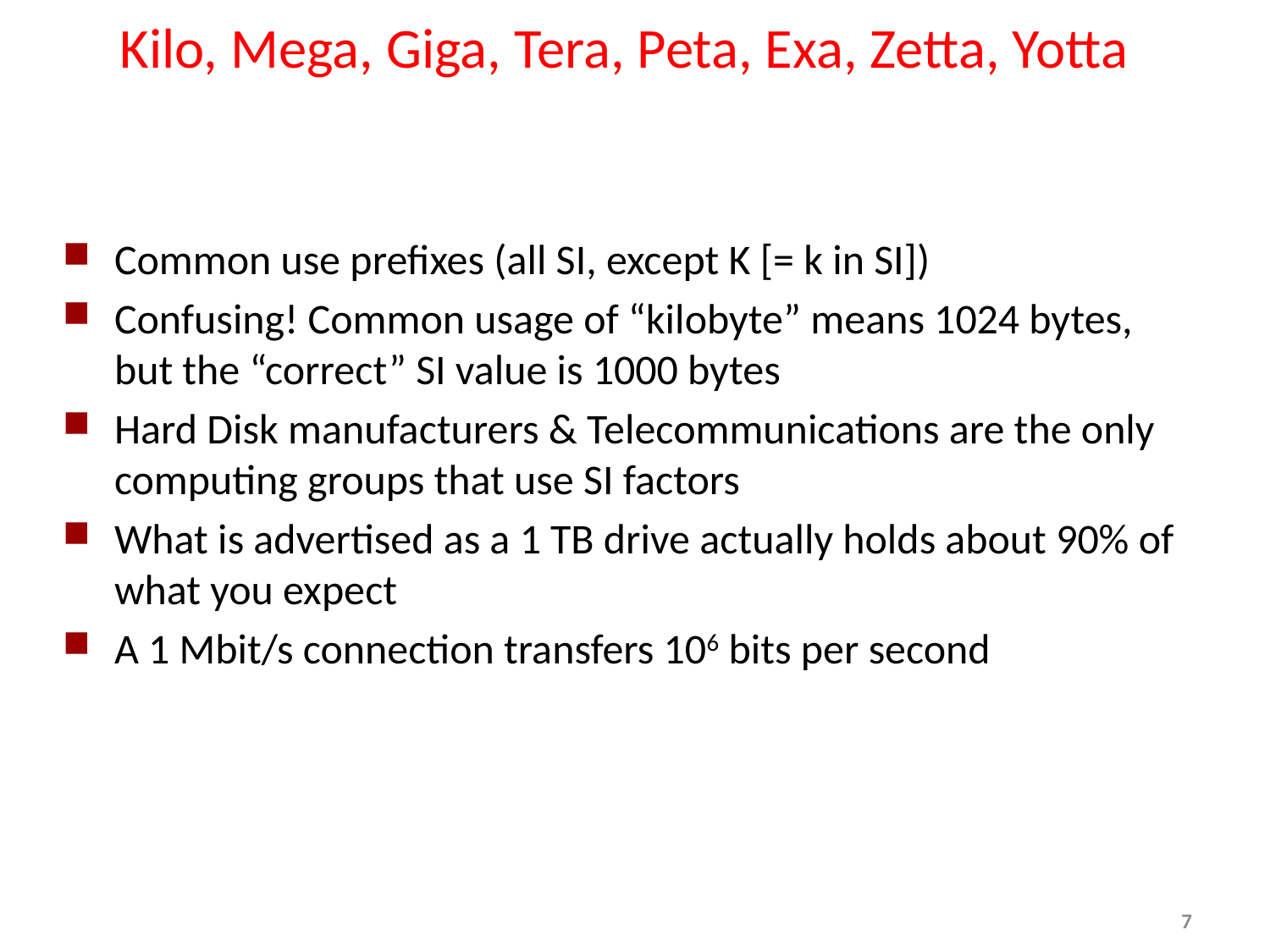

# Kilo, Mega, Giga, Tera, Peta, Exa, Zetta, Yotta
Common use prefixes (all SI, except K [= k in SI])
Confusing! Common usage of “kilobyte” means 1024 bytes, but the “correct” SI value is 1000 bytes
Hard Disk manufacturers & Telecommunications are the only computing groups that use SI factors
What is advertised as a 1 TB drive actually holds about 90% of what you expect
A 1 Mbit/s connection transfers 106 bits per second